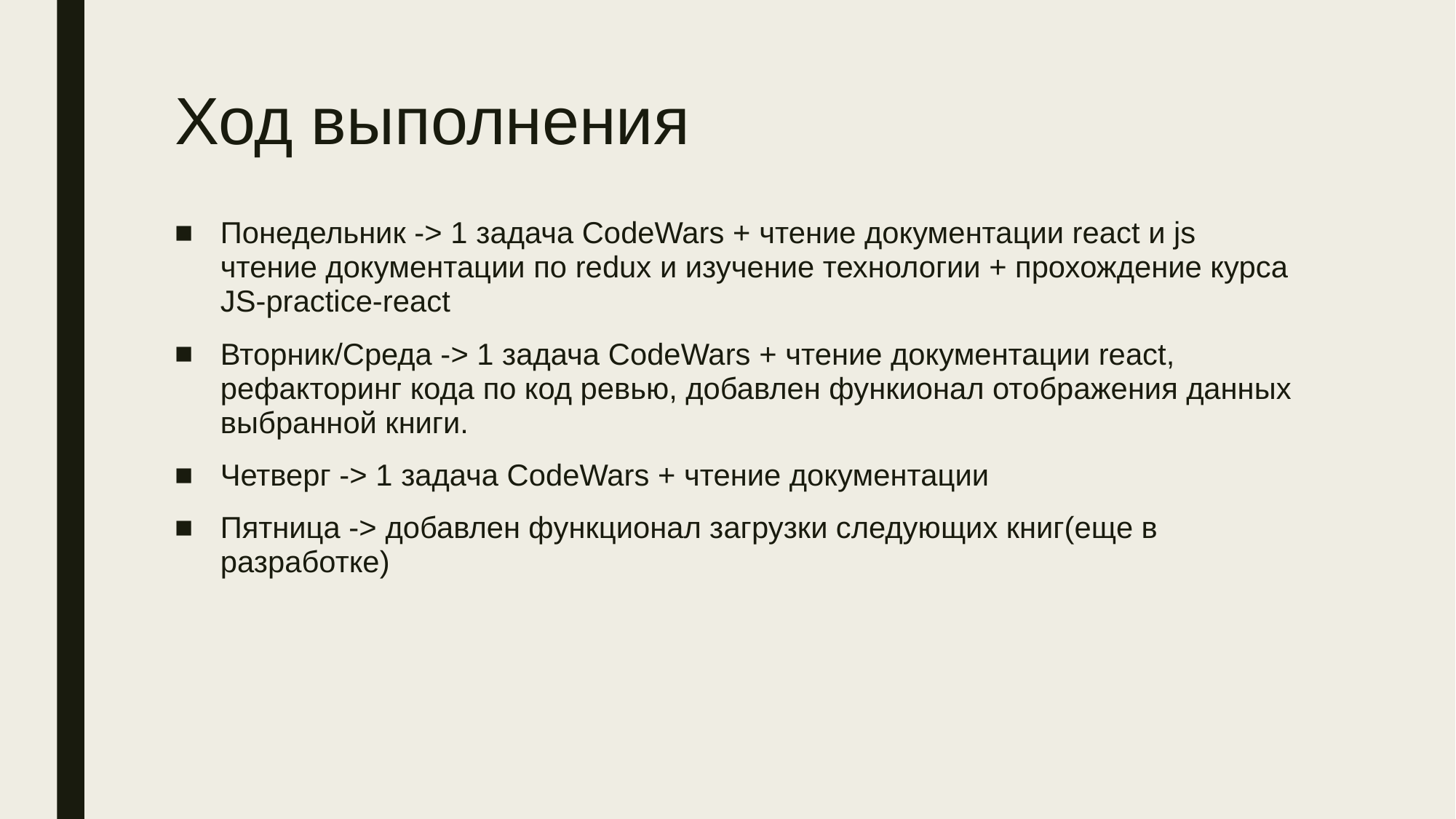

# Ход выполнения
Понедельник -> 1 задача CodeWars + чтение документации react и js чтение документации по redux и изучение технологии + прохождение курса JS-practice-react
Вторник/Среда -> 1 задача CodeWars + чтение документации react, рефакторинг кода по код ревью, добавлен функионал отображения данных выбранной книги.
Четверг -> 1 задача CodeWars + чтение документации
Пятница -> добавлен функционал загрузки следующих книг(еще в разработке)